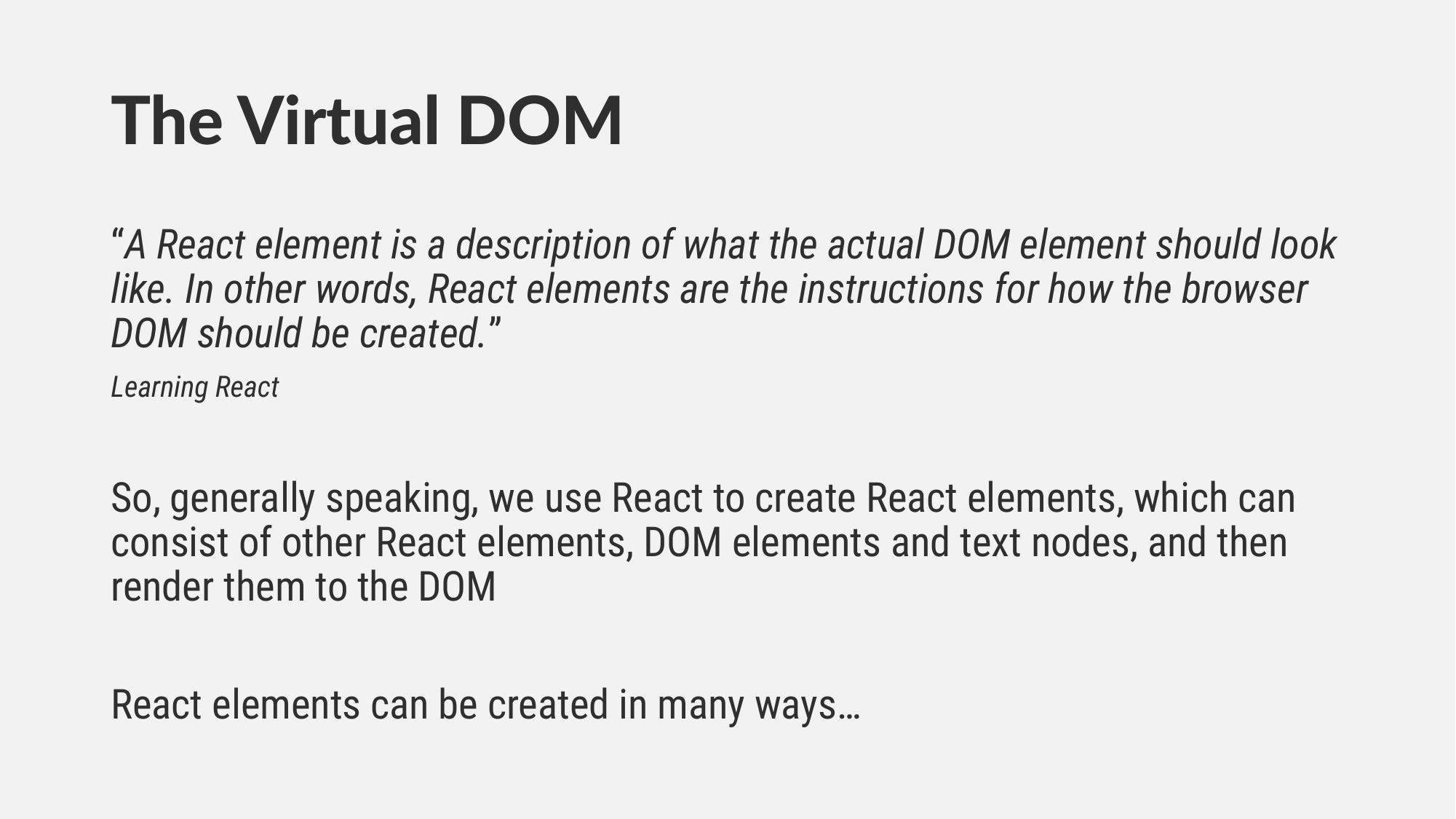

# The Virtual DOM
“A React element is a description of what the actual DOM element should look like. In other words, React elements are the instructions for how the browser DOM should be created.”
Learning React

So, generally speaking, we use React to create React elements, which can consist of other React elements, DOM elements and text nodes, and then render them to the DOM

React elements can be created in many ways…